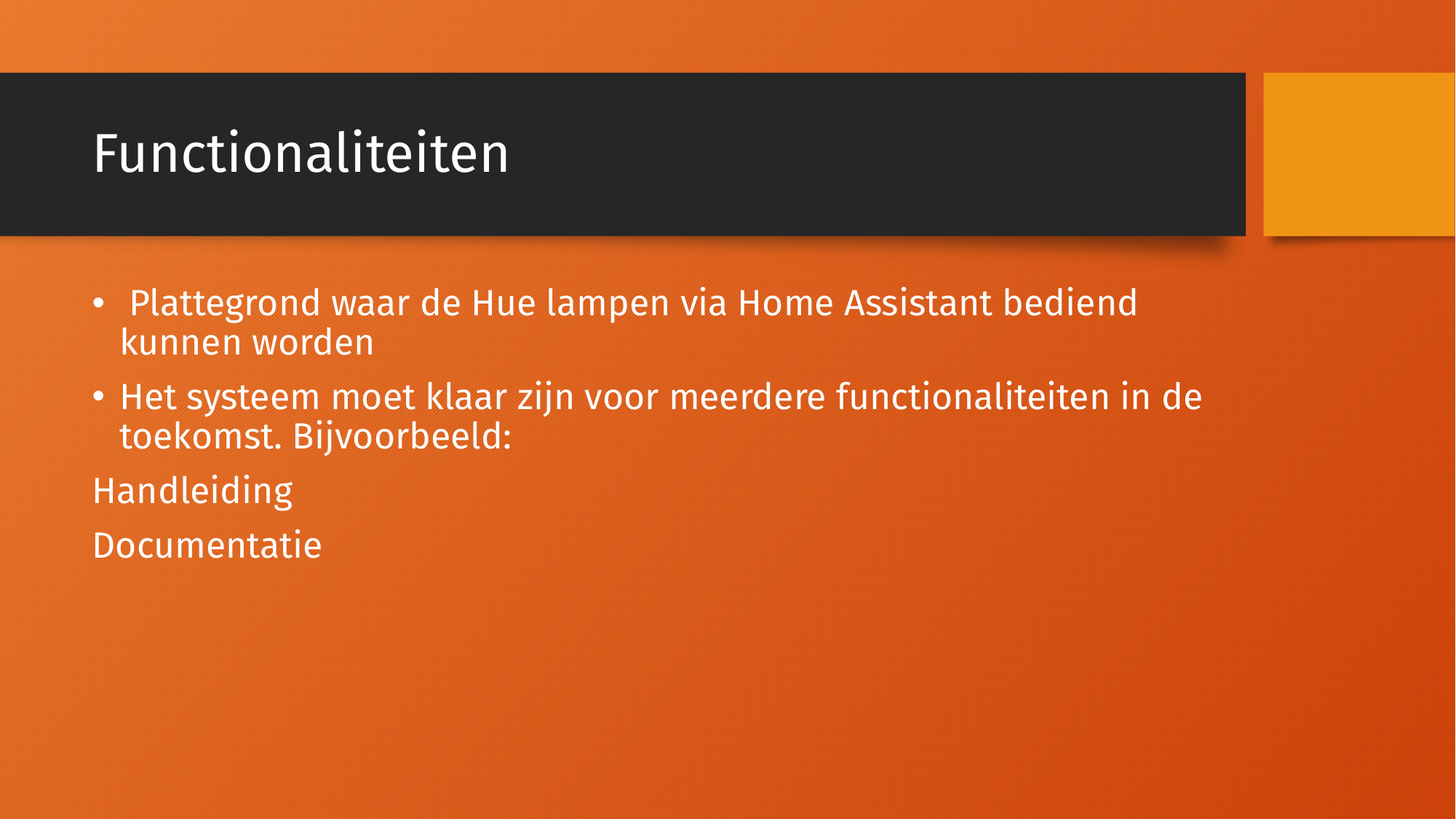

# Functionaliteiten
 Plattegrond waar de Hue lampen via Home Assistant bediend kunnen worden
Het systeem moet klaar zijn voor meerdere functionaliteiten in de toekomst. Bijvoorbeeld:
Handleiding
Documentatie